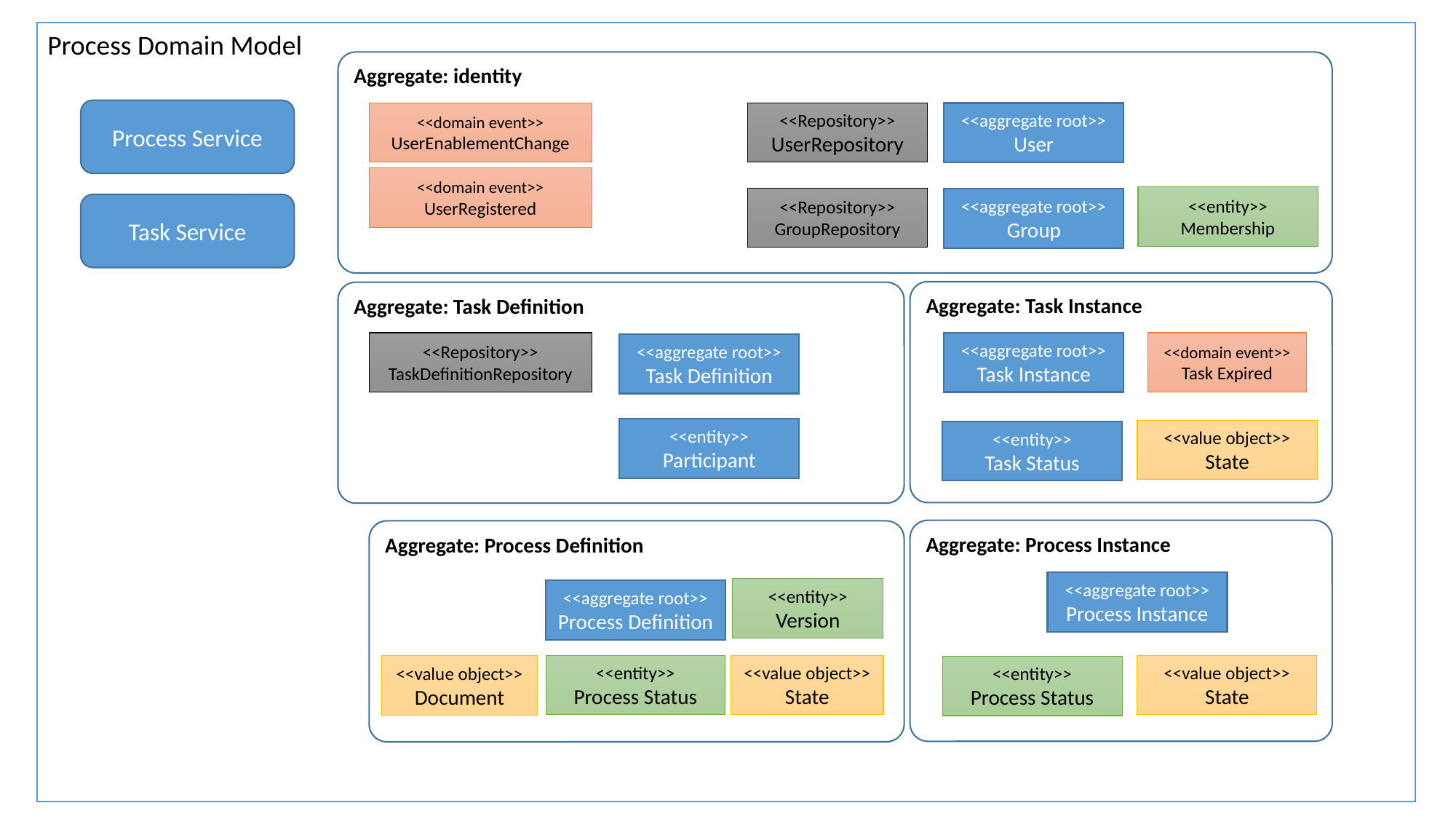

Process Domain Model
Aggregate: identity
Process Service
<<Repository>>
UserRepository
<<domain event>>
UserEnablementChange
<<aggregate root>>
User
<<domain event>>
UserRegistered
<<entity>>
Membership
<<Repository>>
GroupRepository
<<aggregate root>>
Group
Task Service
Aggregate: Task Instance
Aggregate: Task Definition
<<Repository>>
TaskDefinitionRepository
<<aggregate root>>
Task Instance
<<domain event>>
Task Expired
<<aggregate root>>
Task Definition
<<entity>>
Participant
<<value object>>
State
<<entity>>
Task Status
Aggregate: Process Instance
Aggregate: Process Definition
<<aggregate root>>
Process Instance
<<entity>>
Version
<<aggregate root>>
Process Definition
<<value object>>
State
<<value object>>
State
<<entity>>
Process Status
<<value object>>
Document
<<entity>>
Process Status